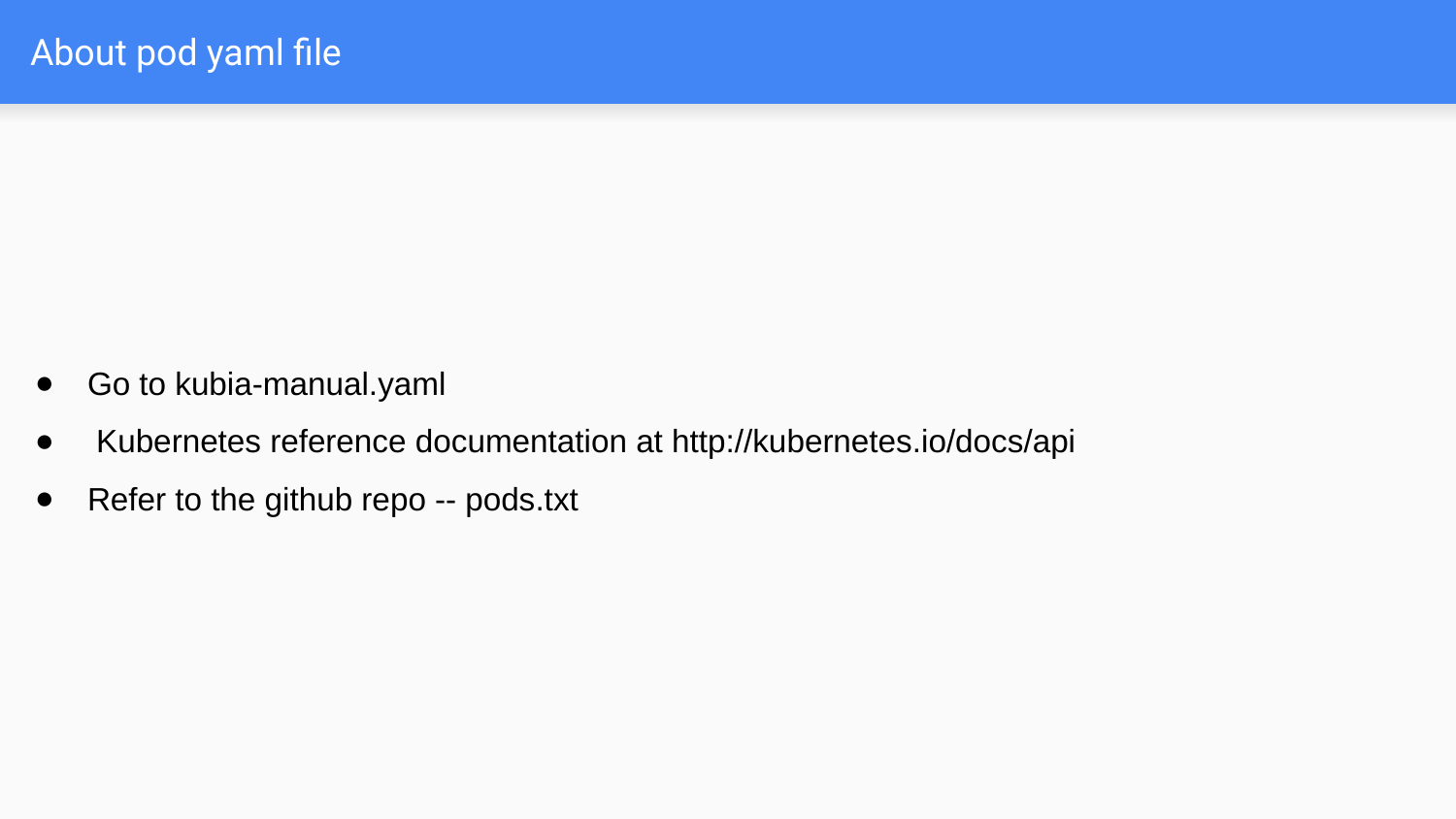

# About pod yaml file
Go to kubia-manual.yaml
 Kubernetes reference documentation at http://kubernetes.io/docs/api
Refer to the github repo -- pods.txt